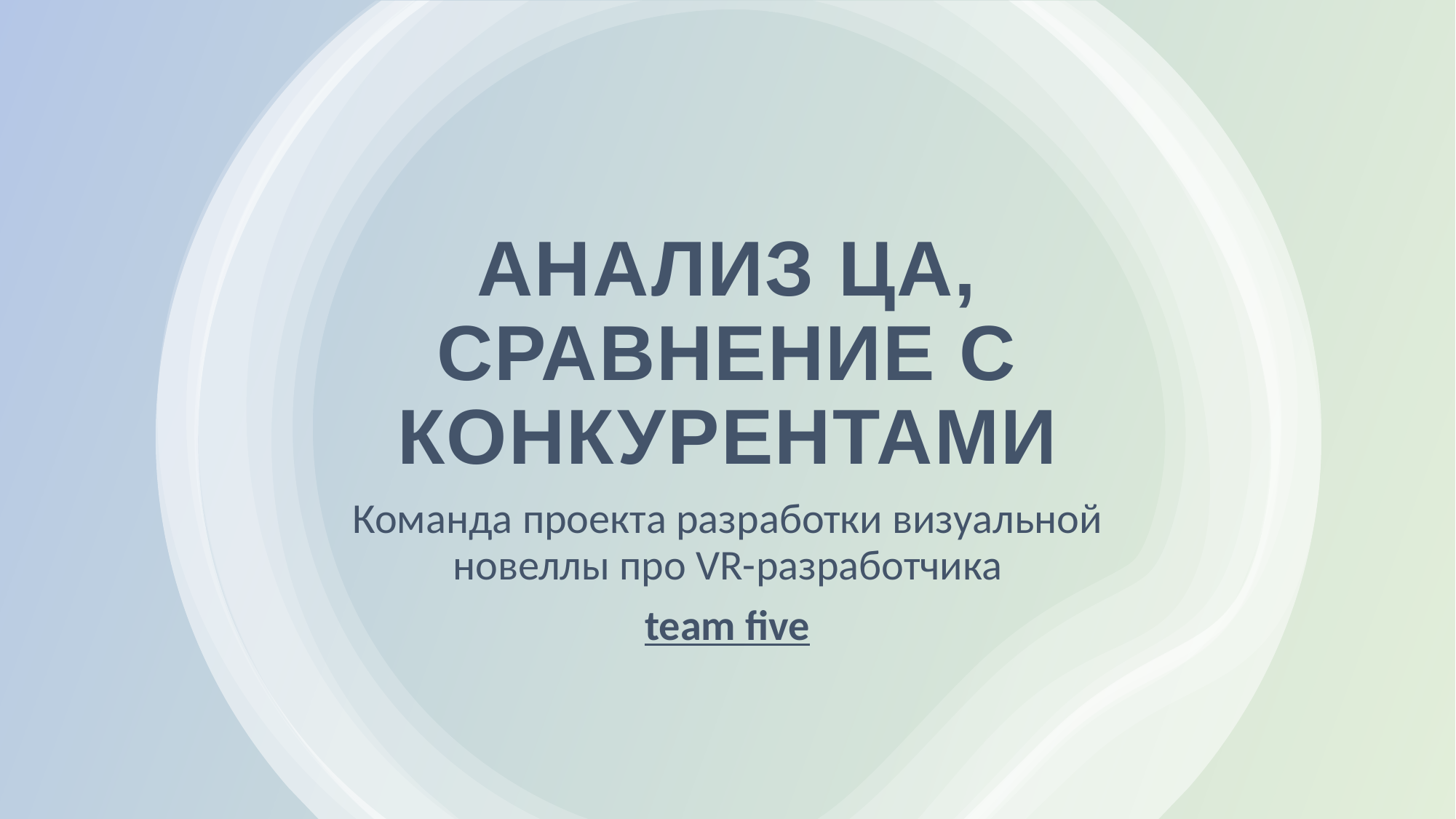

# АНАЛИЗ ЦА, СРАВНЕНИЕ С КОНКУРЕНТАМИ
Команда проекта разработки визуальной новеллы про VR-разработчика
team five